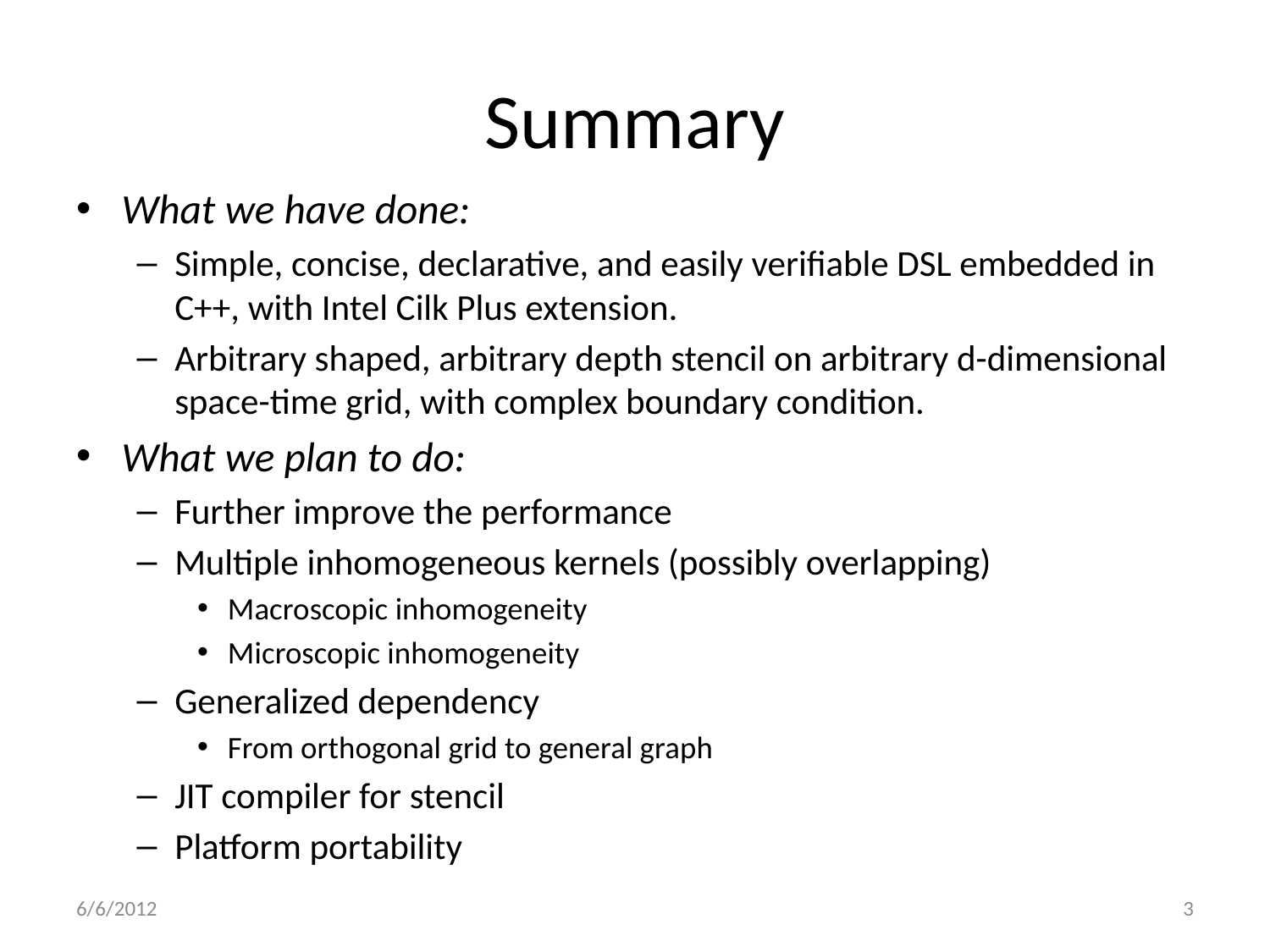

# Summary
What we have done:
Simple, concise, declarative, and easily verifiable DSL embedded in C++, with Intel Cilk Plus extension.
Arbitrary shaped, arbitrary depth stencil on arbitrary d-dimensional space-time grid, with complex boundary condition.
What we plan to do:
Further improve the performance
Multiple inhomogeneous kernels (possibly overlapping)
Macroscopic inhomogeneity
Microscopic inhomogeneity
Generalized dependency
From orthogonal grid to general graph
JIT compiler for stencil
Platform portability
6/6/2012
3